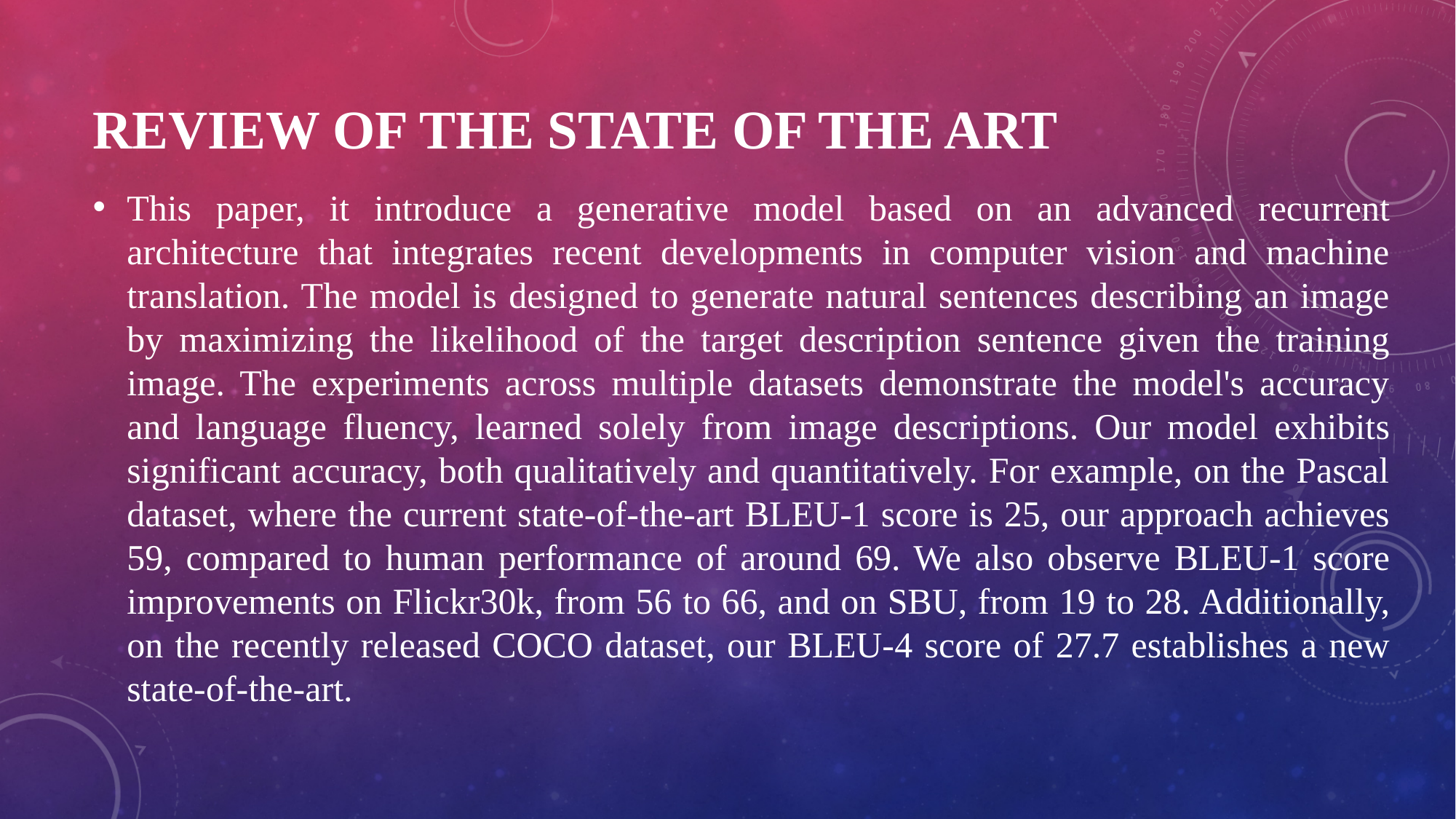

# Review of the State of the Art
This paper, it introduce a generative model based on an advanced recurrent architecture that integrates recent developments in computer vision and machine translation. The model is designed to generate natural sentences describing an image by maximizing the likelihood of the target description sentence given the training image. The experiments across multiple datasets demonstrate the model's accuracy and language fluency, learned solely from image descriptions. Our model exhibits significant accuracy, both qualitatively and quantitatively. For example, on the Pascal dataset, where the current state-of-the-art BLEU-1 score is 25, our approach achieves 59, compared to human performance of around 69. We also observe BLEU-1 score improvements on Flickr30k, from 56 to 66, and on SBU, from 19 to 28. Additionally, on the recently released COCO dataset, our BLEU-4 score of 27.7 establishes a new state-of-the-art.